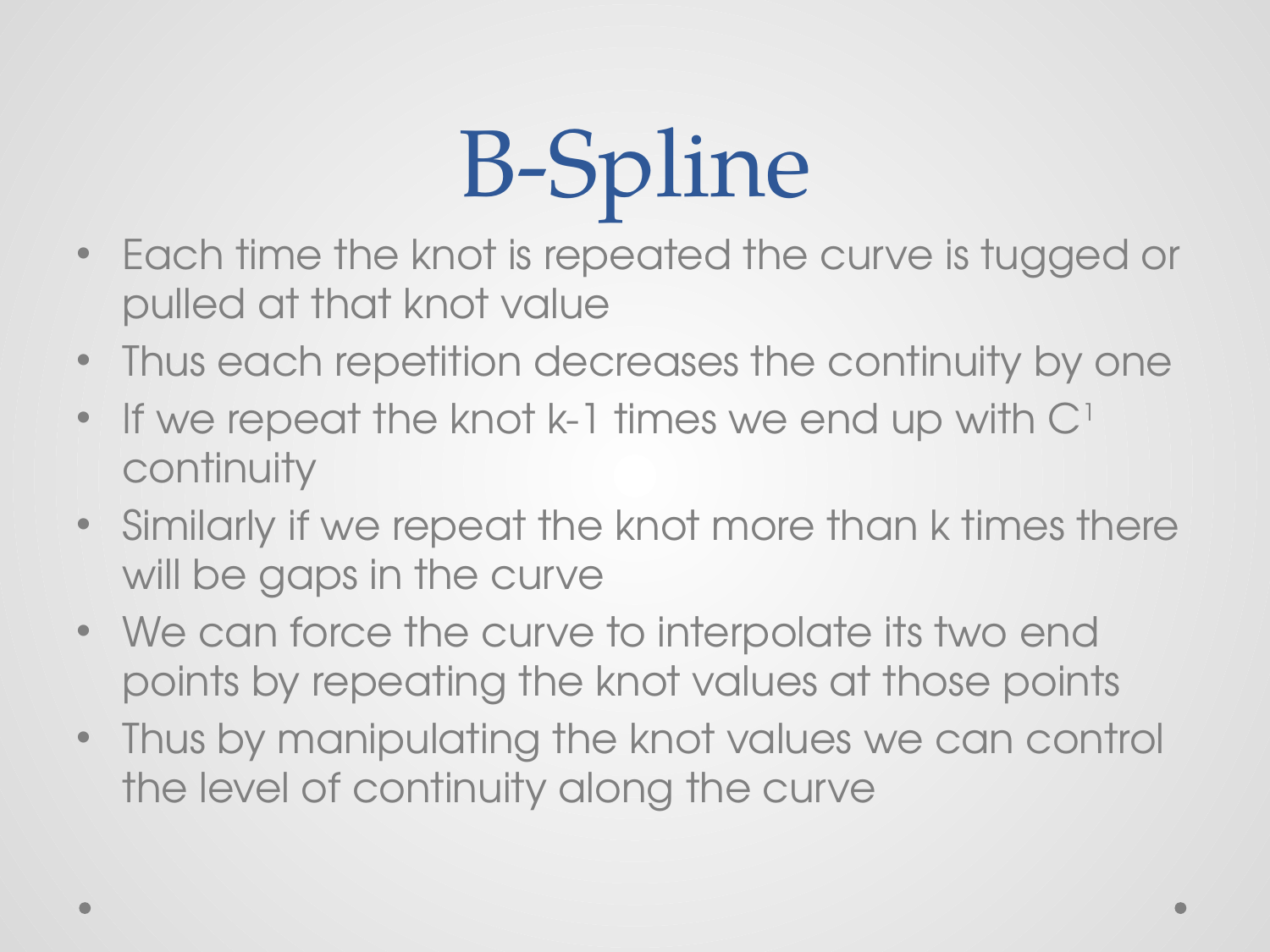

# B-Spline
Each time the knot is repeated the curve is tugged or pulled at that knot value
Thus each repetition decreases the continuity by one
If we repeat the knot k-1 times we end up with C1 continuity
Similarly if we repeat the knot more than k times there will be gaps in the curve
We can force the curve to interpolate its two end points by repeating the knot values at those points
Thus by manipulating the knot values we can control the level of continuity along the curve